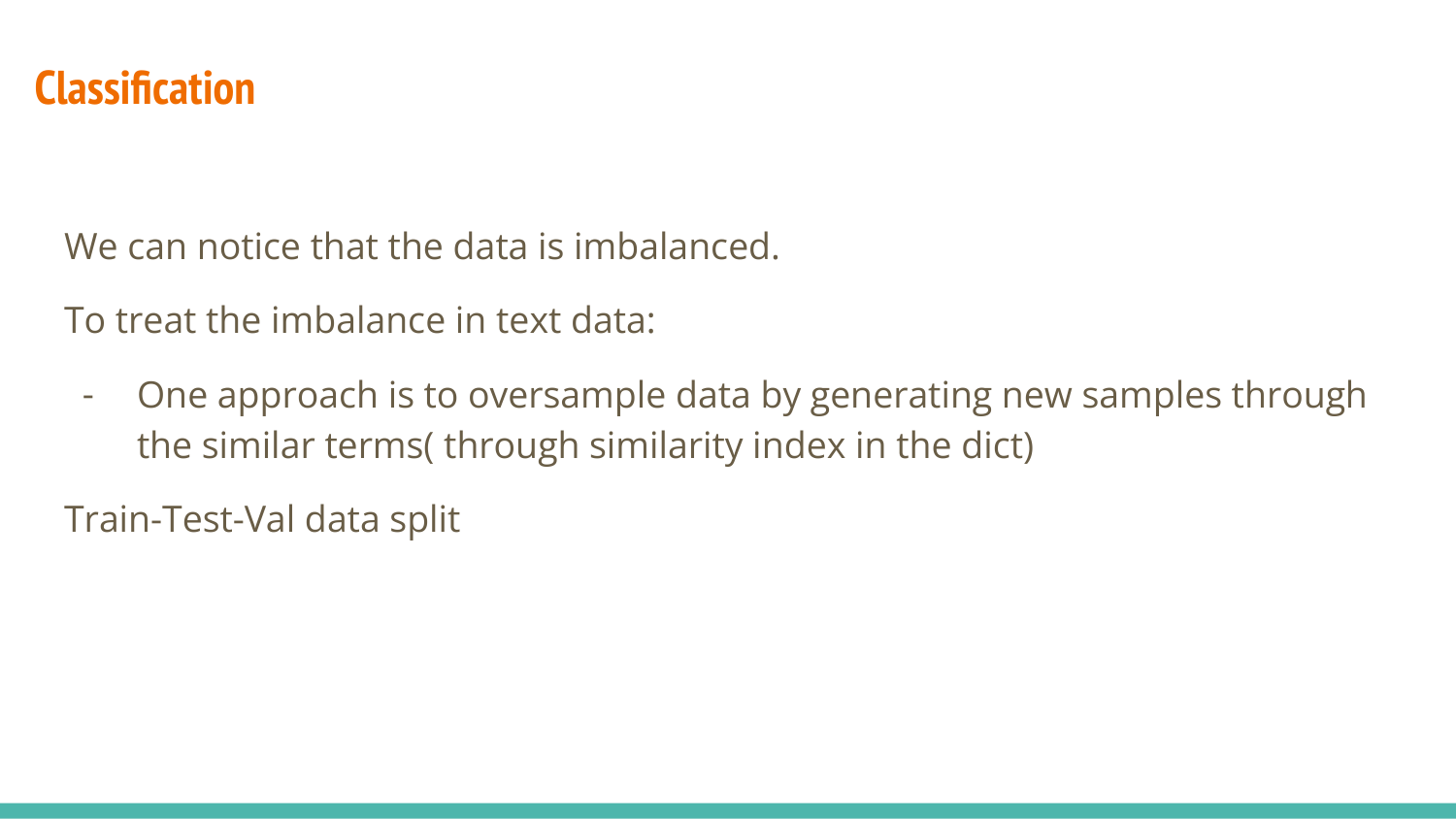

# Classification
We can notice that the data is imbalanced.
To treat the imbalance in text data:
One approach is to oversample data by generating new samples through the similar terms( through similarity index in the dict)
Train-Test-Val data split